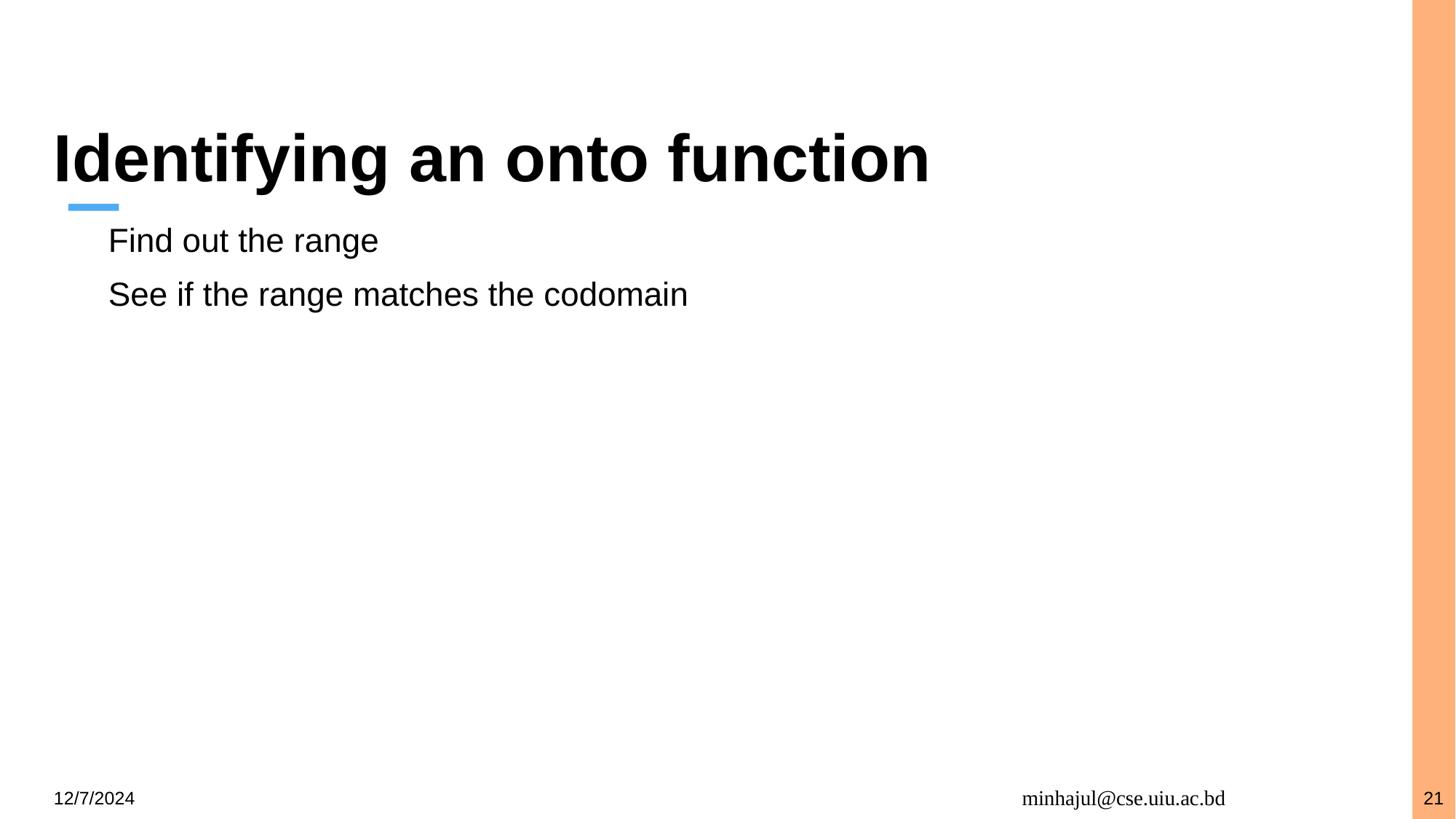

# Identifying an onto function
Find out the range
See if the range matches the codomain
12/7/2024
minhajul@cse.uiu.ac.bd
21